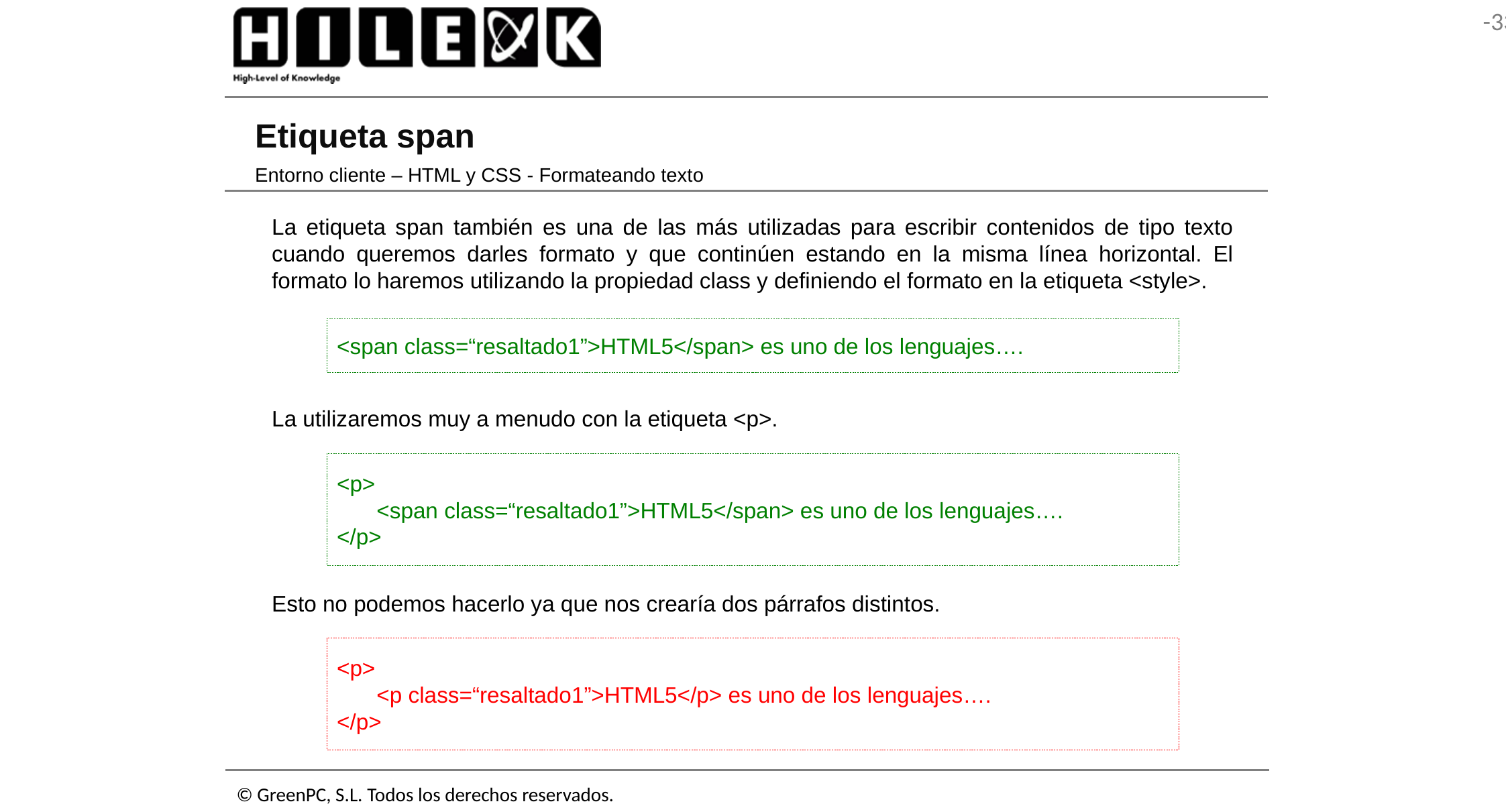

# Etiqueta span
Entorno cliente – HTML y CSS - Formateando texto
La etiqueta span también es una de las más utilizadas para escribir contenidos de tipo texto cuando queremos darles formato y que continúen estando en la misma línea horizontal. El formato lo haremos utilizando la propiedad class y definiendo el formato en la etiqueta <style>.
<span class=“resaltado1”>HTML5</span> es uno de los lenguajes….
La utilizaremos muy a menudo con la etiqueta <p>.
<p>
	<span class=“resaltado1”>HTML5</span> es uno de los lenguajes….
</p>
Esto no podemos hacerlo ya que nos crearía dos párrafos distintos.
<p>
	<p class=“resaltado1”>HTML5</p> es uno de los lenguajes….
</p>